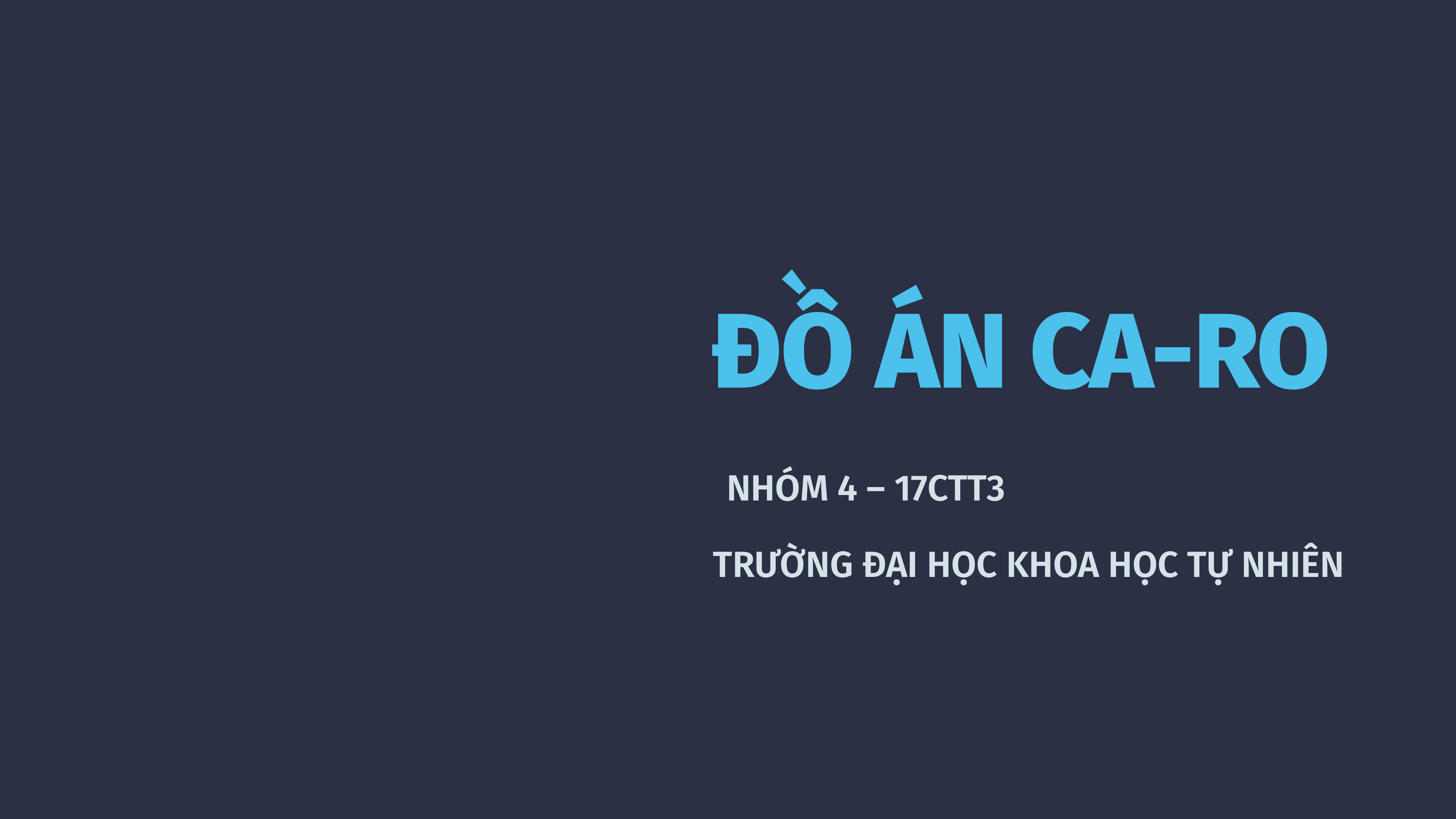

ĐỒ ÁN CA-RO
NHÓM 4 – 17CTT3
TRƯỜNG ĐẠI HỌC KHOA HỌC TỰ NHIÊN